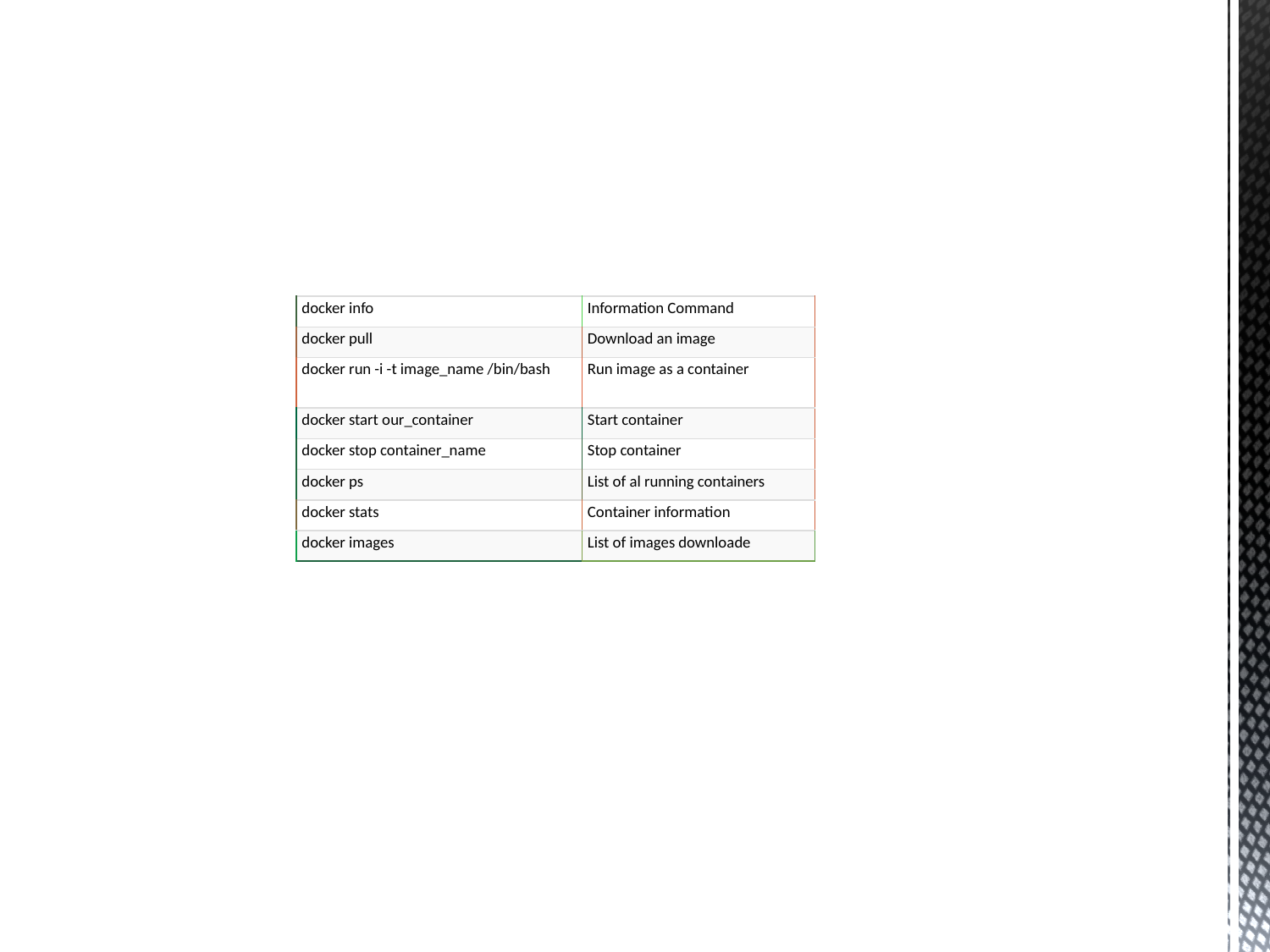

#
| docker info | Information Command |
| --- | --- |
| docker pull | Download an image |
| docker run -i -t image\_name /bin/bash | Run image as a container |
| docker start our\_container | Start container |
| docker stop container\_name | Stop container |
| docker ps | List of al running containers |
| docker stats | Container information |
| docker images | List of images downloade |